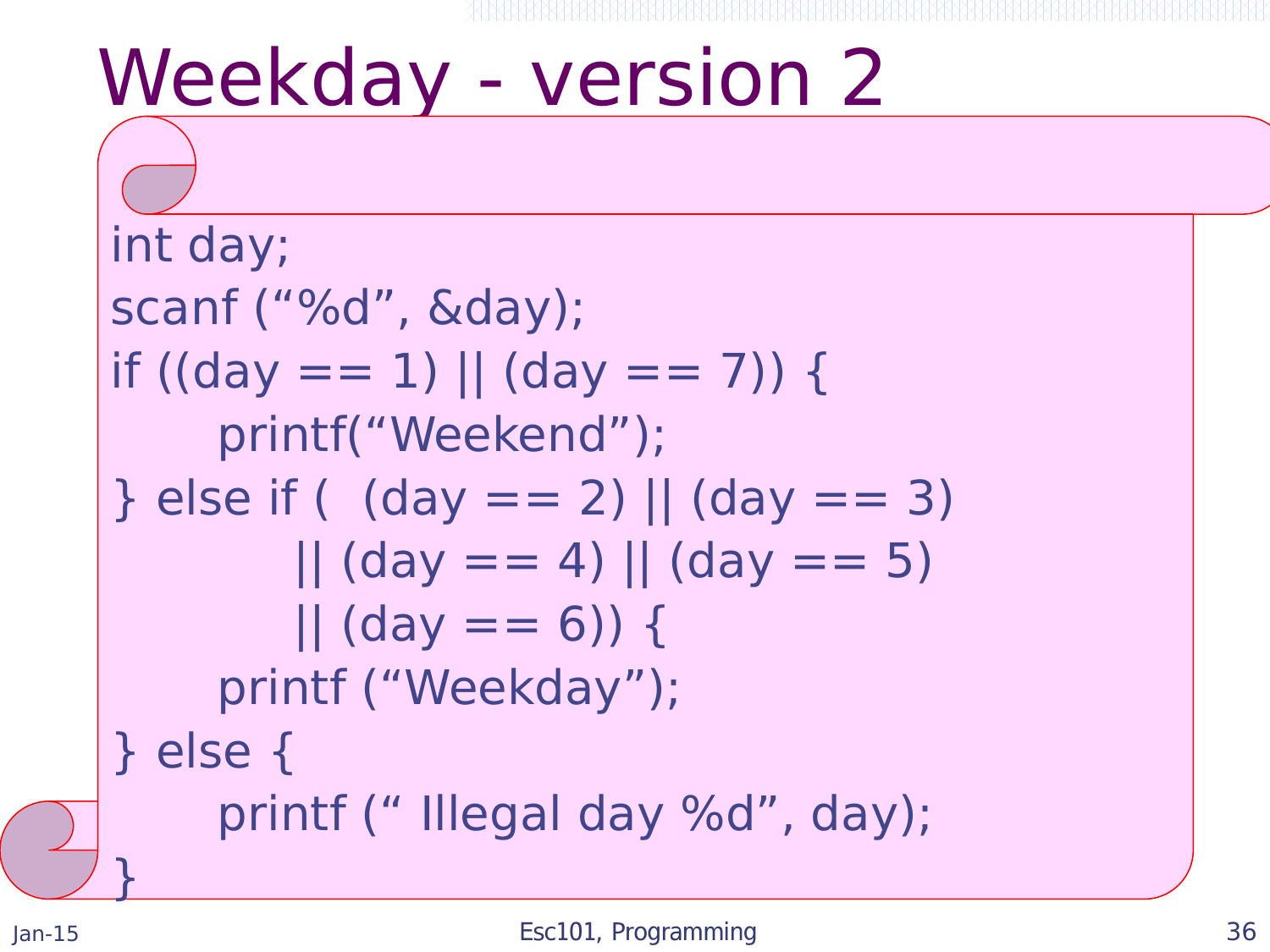

# Weekday - version 2
int day;
scanf (“%d”, &day);
if ((day == 1) || (day == 7)) {
       printf(“Weekend”);
} else if (  (day == 2) || (day == 3)
            || (day == 4) || (day == 5)
            || (day == 6)) {
       printf (“Weekday”);
} else {
       printf (“ Illegal day %d”, day);
}

Jan-15
Esc101, Programming
36